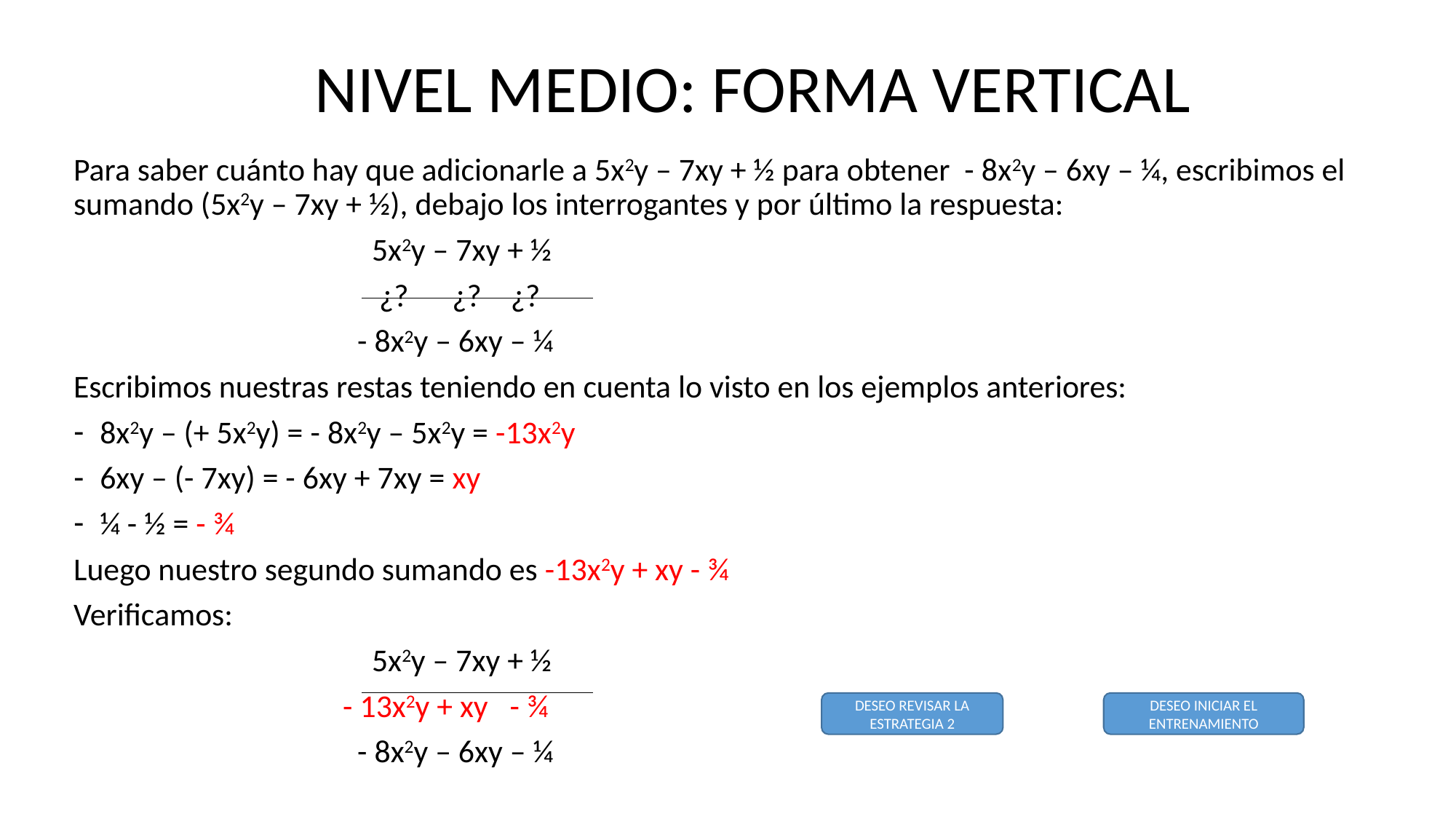

# NIVEL MEDIO: FORMA VERTICAL
Para saber cuánto hay que adicionarle a 5x2y – 7xy + ½ para obtener  - 8x2y – 6xy – ¼, escribimos el sumando (5x2y – 7xy + ½), debajo los interrogantes y por último la respuesta:
                                         5x2y – 7xy + ½
                                          ¿?      ¿?    ¿?
                                       - 8x2y – 6xy – ¼
Escribimos nuestras restas teniendo en cuenta lo visto en los ejemplos anteriores:
8x2y – (+ 5x2y) = - 8x2y – 5x2y = -13x2y
6xy – (- 7xy) = - 6xy + 7xy = xy
¼ - ½ = - ¾
Luego nuestro segundo sumando es -13x2y + xy - ¾
Verificamos:
                                         5x2y – 7xy + ½
                                     - 13x2y + xy   - ¾
                                       - 8x2y – 6xy – ¼

DESEO REVISAR LA ESTRATEGIA 2
DESEO INICIAR EL ENTRENAMIENTO